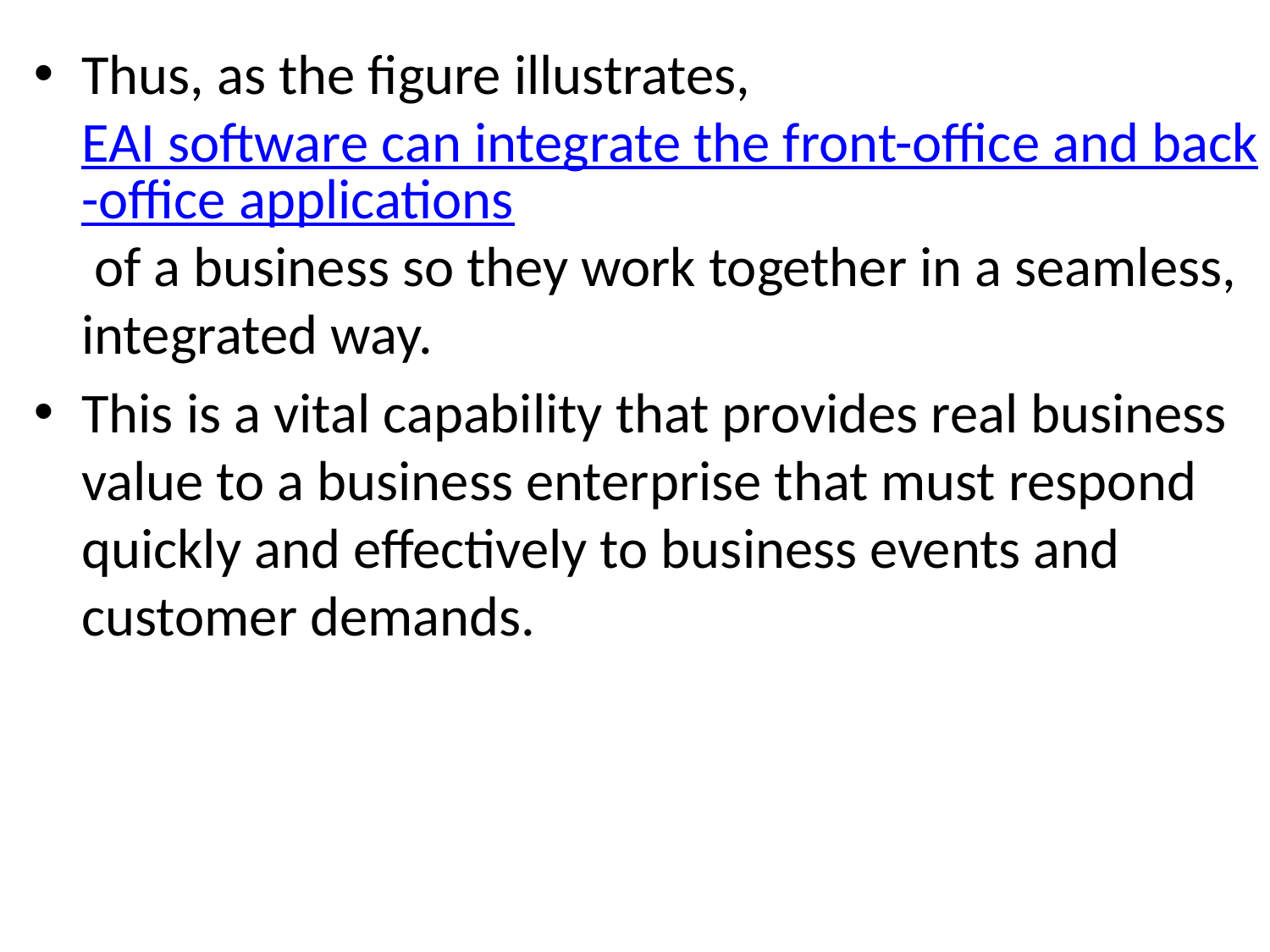

Thus, as the figure illustrates, EAI software can integrate the front-office and back-office applications of a business so they work together in a seamless, integrated way.
This is a vital capability that provides real business value to a business enterprise that must respond quickly and effectively to business events and customer demands.